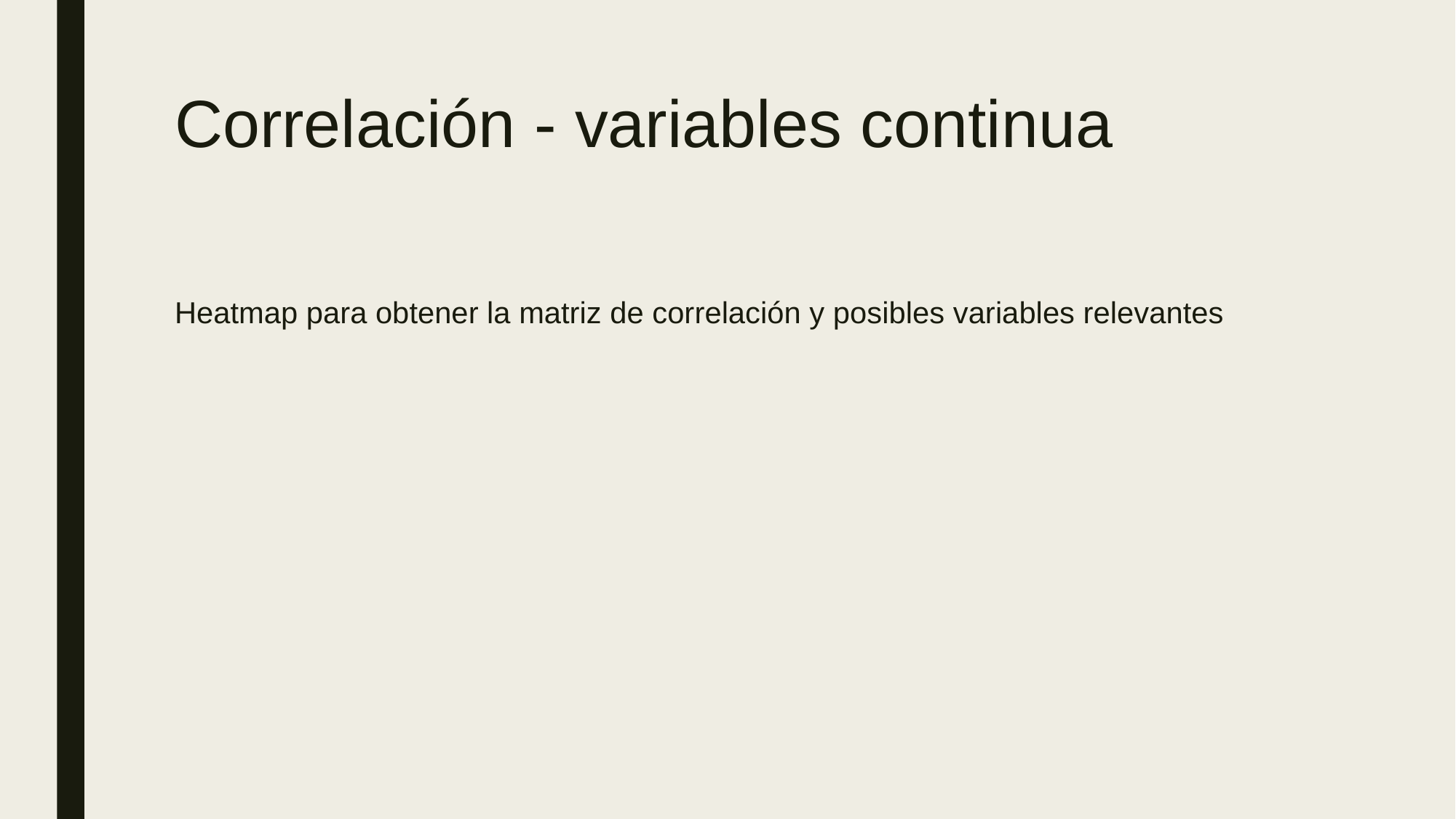

# Correlación - variables continua
Heatmap para obtener la matriz de correlación y posibles variables relevantes